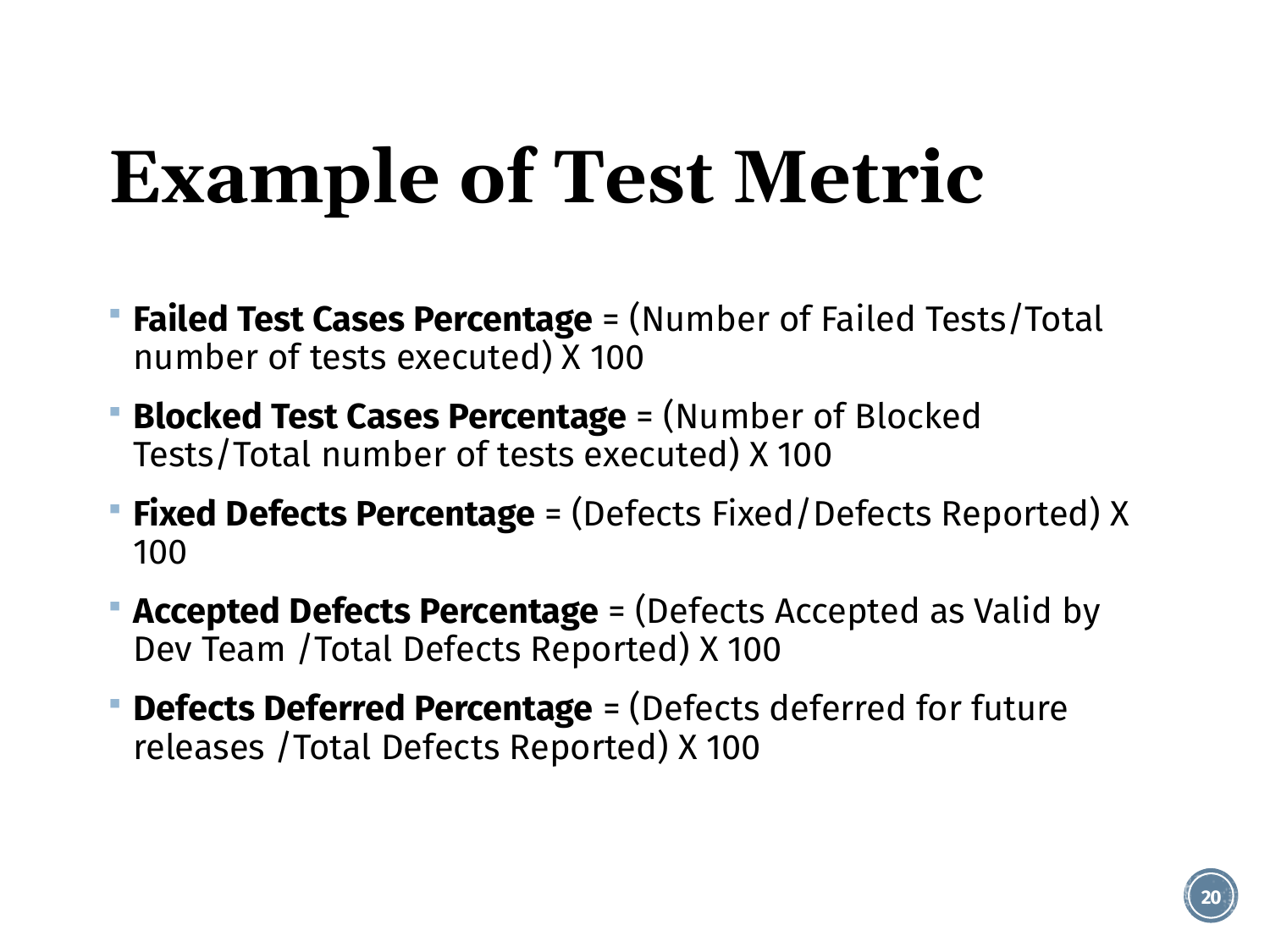

# Example of Test Metric
Failed Test Cases Percentage = (Number of Failed Tests/Total number of tests executed) X 100
Blocked Test Cases Percentage = (Number of Blocked Tests/Total number of tests executed) X 100
Fixed Defects Percentage = (Defects Fixed/Defects Reported) X 100
Accepted Defects Percentage = (Defects Accepted as Valid by Dev Team /Total Defects Reported) X 100
Defects Deferred Percentage = (Defects deferred for future releases /Total Defects Reported) X 100
20